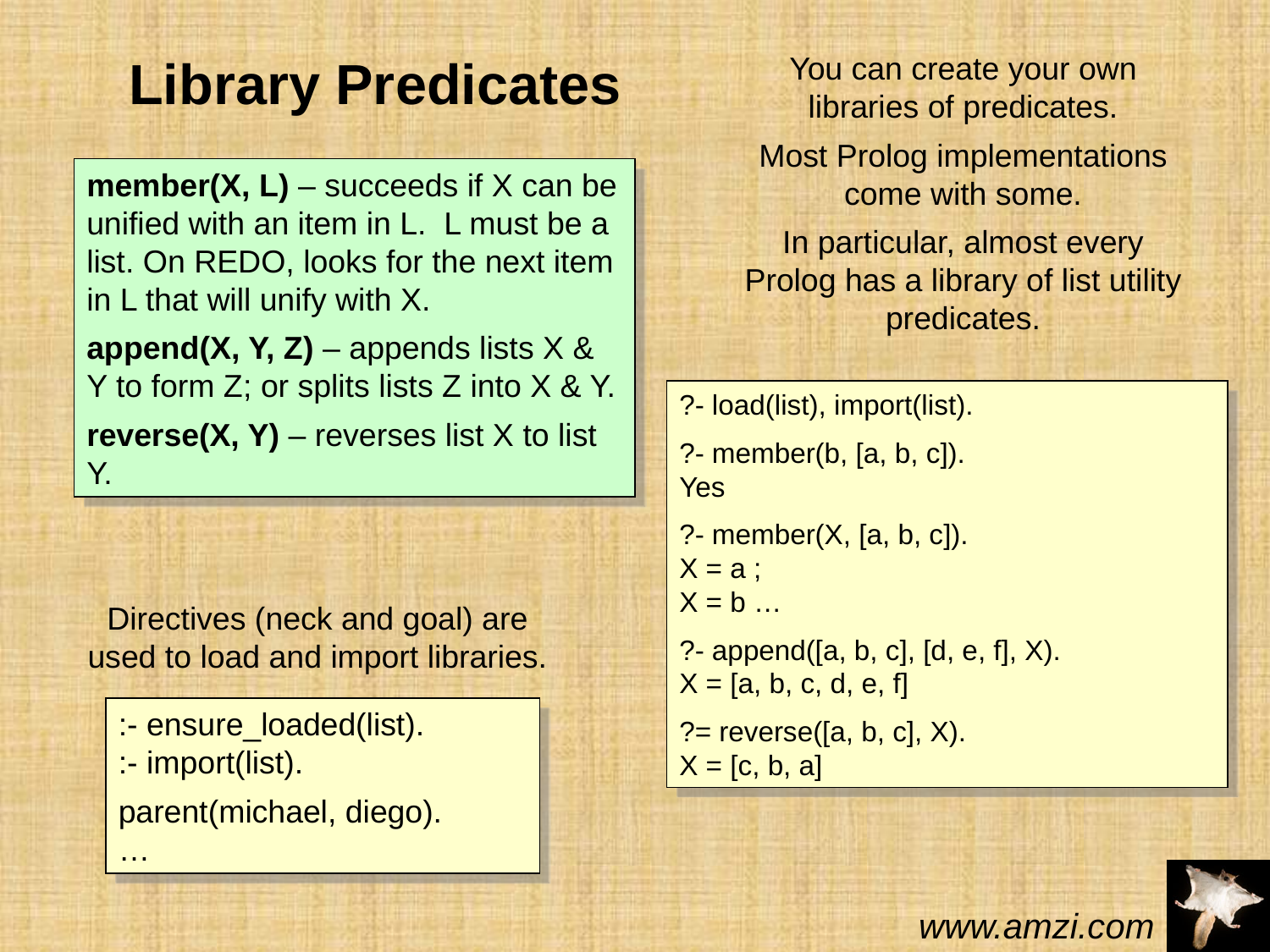

Library Predicates
You can create your own libraries of predicates.
Most Prolog implementations come with some.
In particular, almost every Prolog has a library of list utility predicates.
member(X, L) – succeeds if X can be unified with an item in L.  L must be a list. On REDO, looks for the next item in L that will unify with X.
append(X, Y, Z) – appends lists X & Y to form Z; or splits lists Z into X & Y.
reverse(X, Y) – reverses list X to list Y.
?- load(list), import(list).
?- member(b, [a, b, c]).
Yes
?- member(X, [a, b, c]).
X = a ;
X = b …
?- append([a, b, c], [d, e, f], X).
X = [a, b, c, d, e, f]
?= reverse([a, b, c], X).
X = [c, b, a]
Directives (neck and goal) are used to load and import libraries.
:- ensure_loaded(list).
:- import(list).
parent(michael, diego).
…